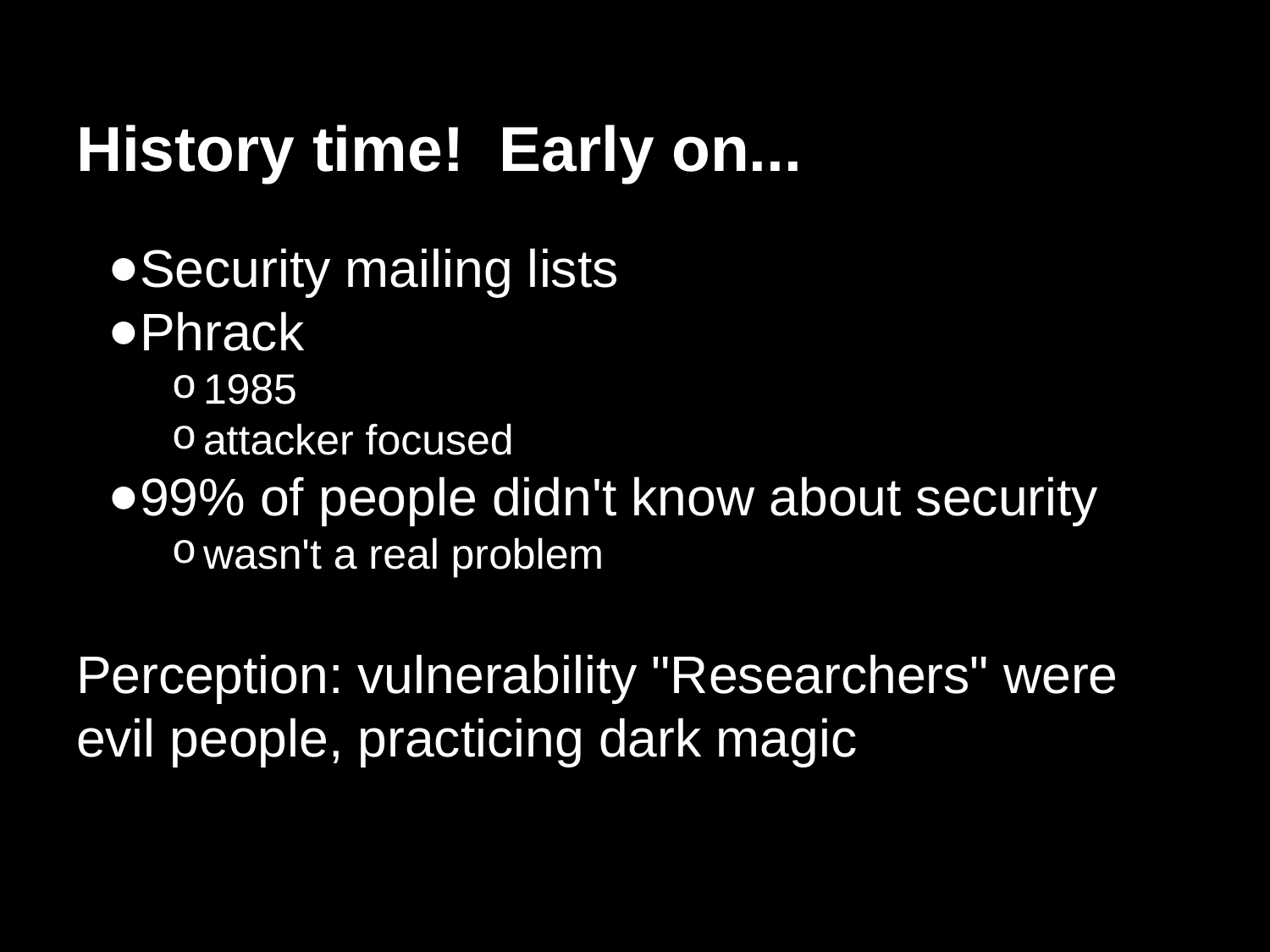

# History time!  Early on...
Security mailing lists
Phrack
1985
attacker focused
99% of people didn't know about security
wasn't a real problem

Perception: vulnerability "Researchers" were evil people, practicing dark magic